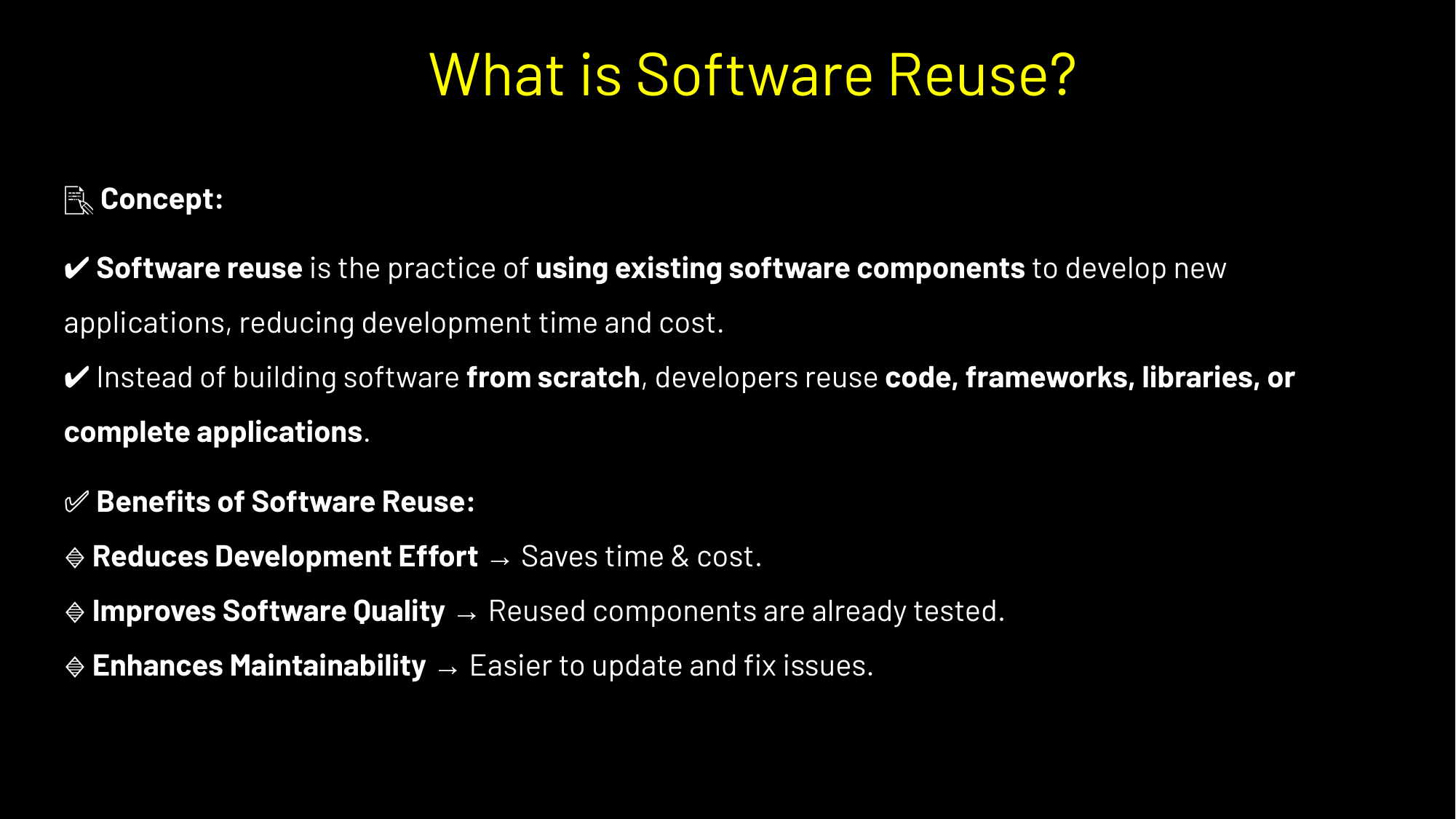

# What is Software Reuse?
📝 Concept:
✔ Software reuse is the practice of using existing software components to develop new applications, reducing development time and cost.
✔ Instead of building software from scratch, developers reuse code, frameworks, libraries, or complete applications.
✅ Benefits of Software Reuse:
🔹 Reduces Development Effort → Saves time & cost.
🔹 Improves Software Quality → Reused components are already tested.
🔹 Enhances Maintainability → Easier to update and fix issues.